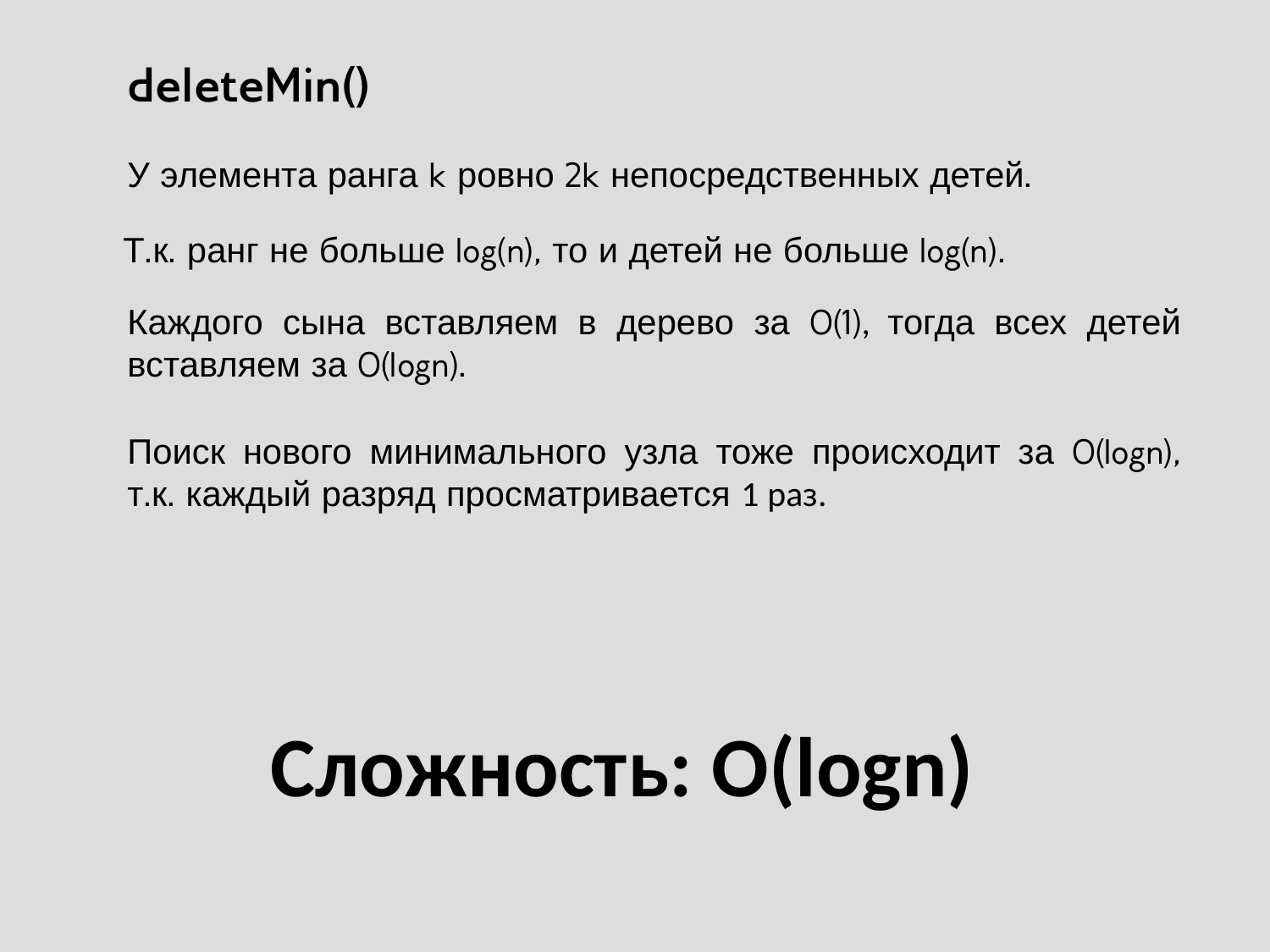

deleteMin()
У элемента ранга k ровно 2k непосредственных детей.
Т.к. ранг не больше log(n), то и детей не больше log(n).
Каждого сына вставляем в дерево за O(1), тогда всех детей вставляем за O(logn).
Поиск нового минимального узла тоже происходит за O(logn), т.к. каждый разряд просматривается 1 раз.
Сложность: O(logn)